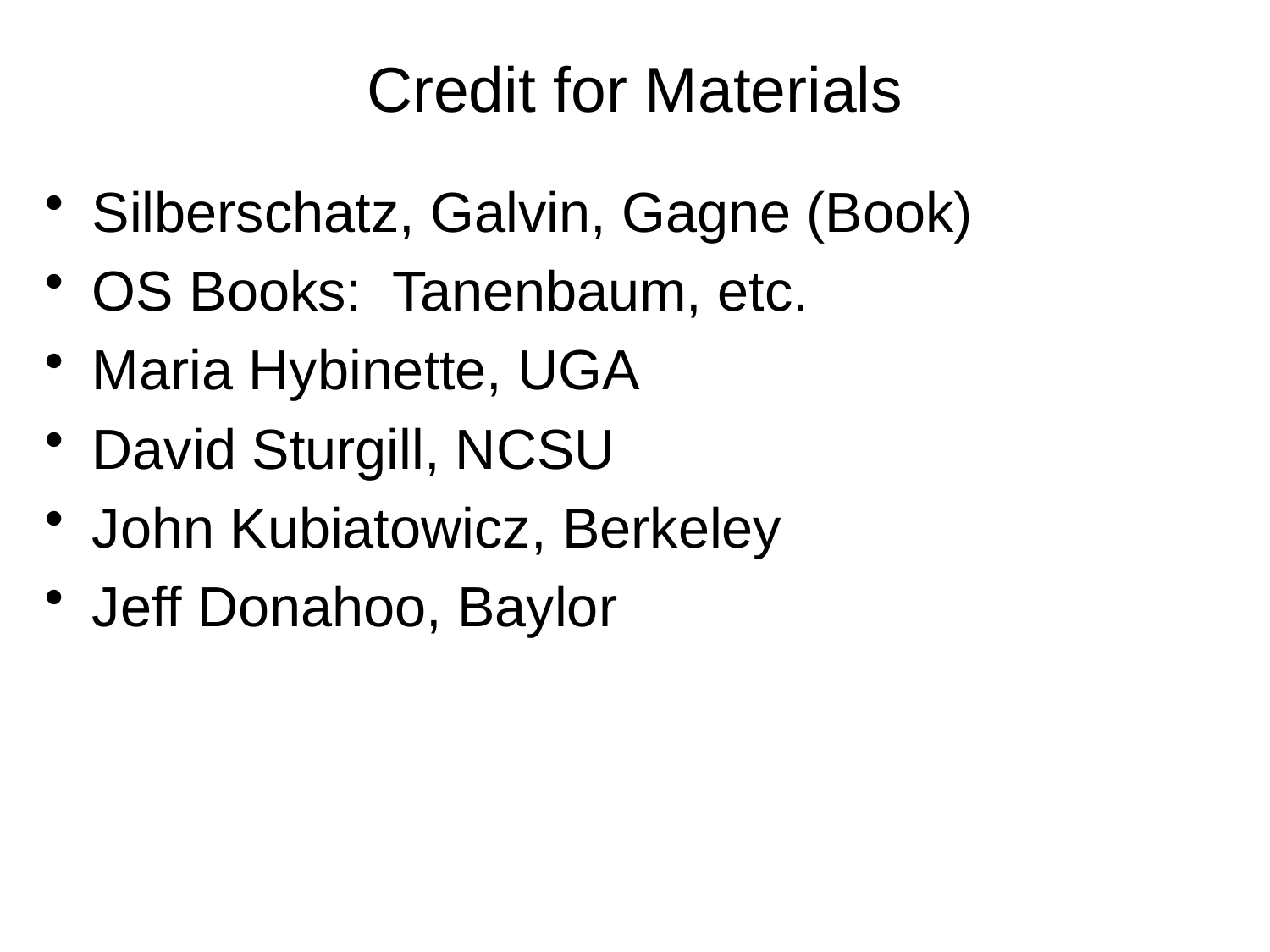

# Credit for Materials
Silberschatz, Galvin, Gagne (Book)
OS Books:  Tanenbaum, etc.
Maria Hybinette, UGA
David Sturgill, NCSU
John Kubiatowicz, Berkeley
Jeff Donahoo, Baylor